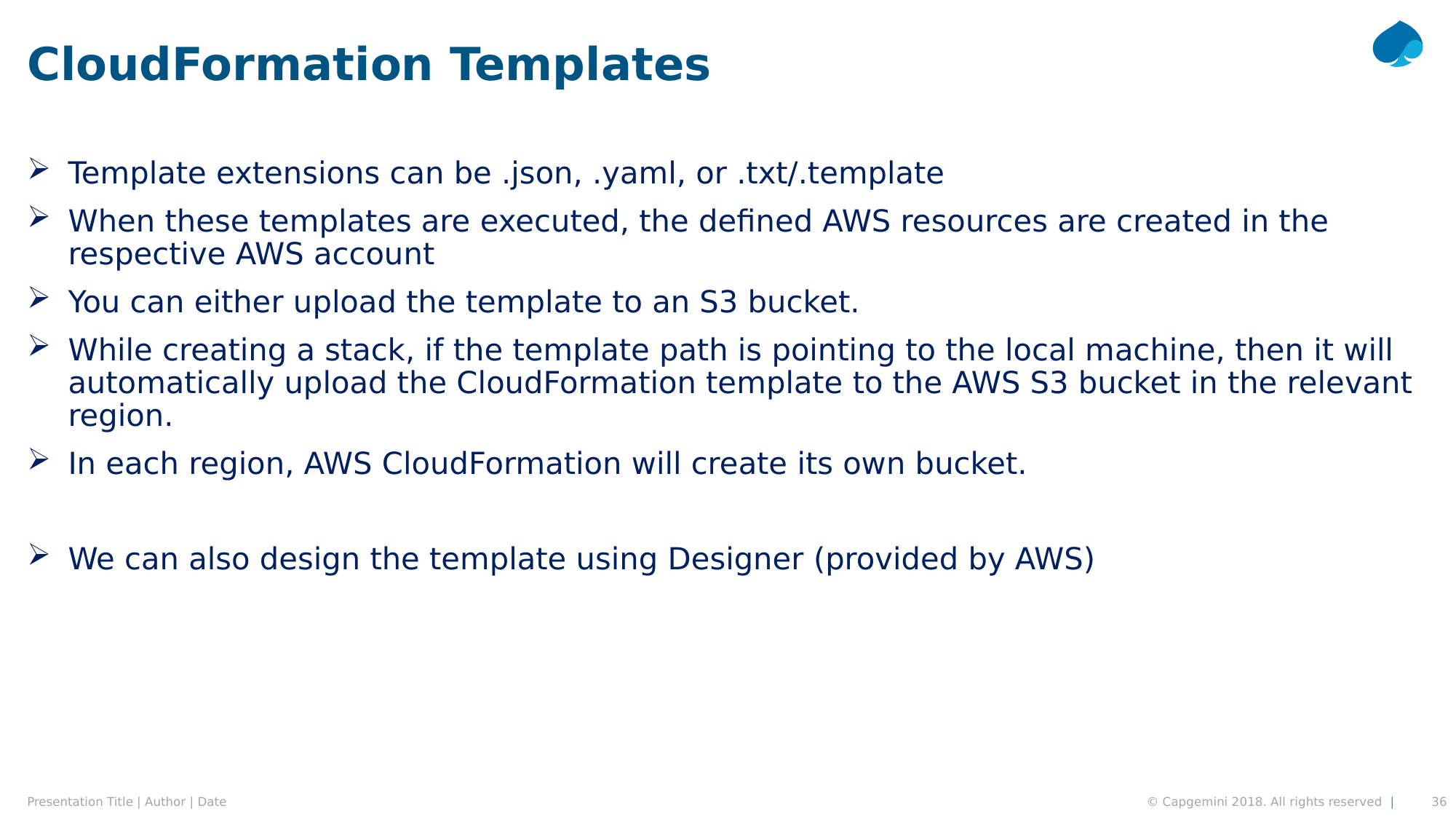

# CloudFormation Templates
Template extensions can be .json, .yaml, or .txt/.template
When these templates are executed, the defined AWS resources are created in the respective AWS account
You can either upload the template to an S3 bucket.
While creating a stack, if the template path is pointing to the local machine, then it will automatically upload the CloudFormation template to the AWS S3 bucket in the relevant region.
In each region, AWS CloudFormation will create its own bucket.

We can also design the template using Designer (provided by AWS)